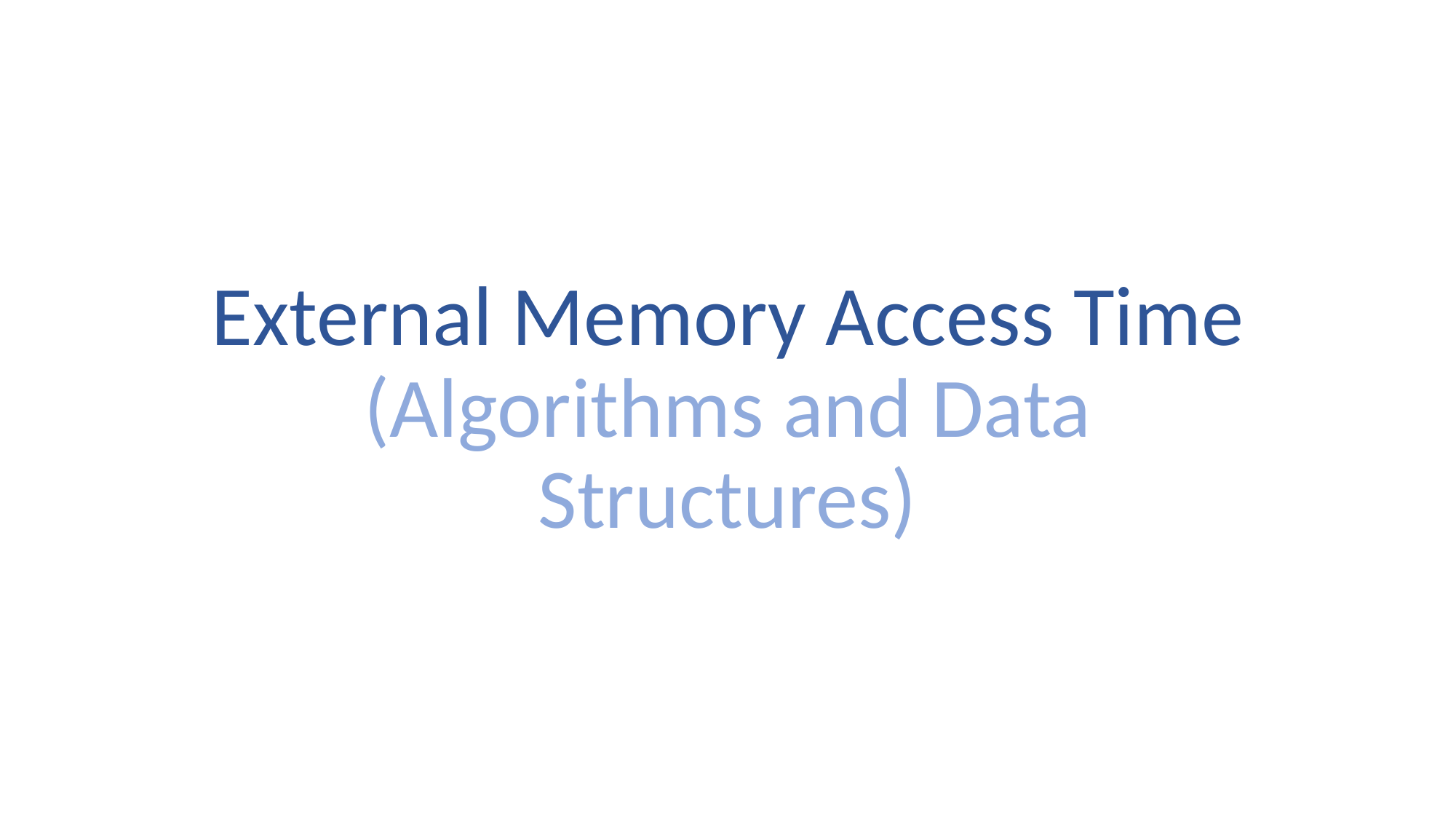

# External Memory Access Time (Algorithms and Data Structures)